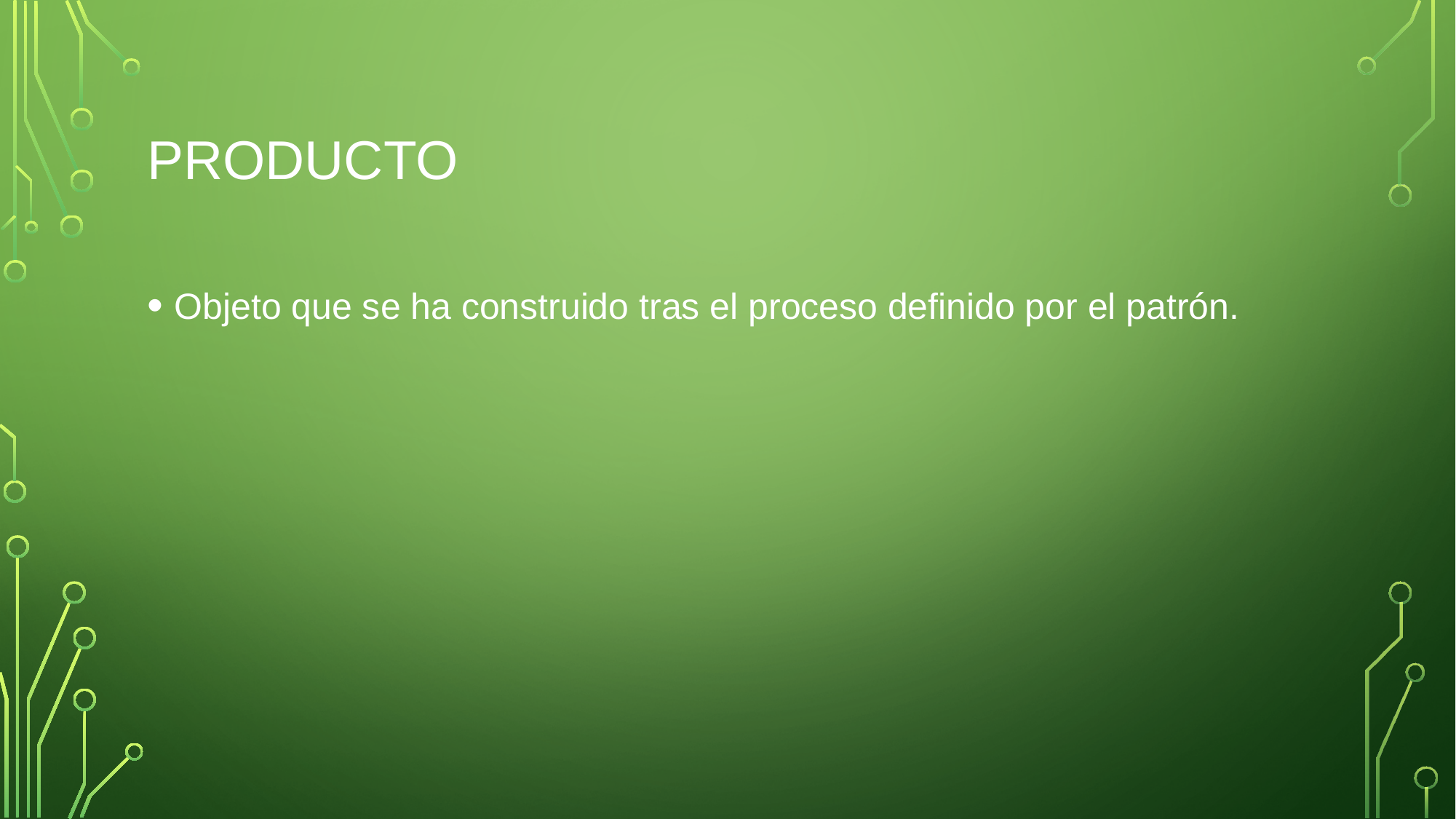

# Producto
Objeto que se ha construido tras el proceso definido por el patrón.